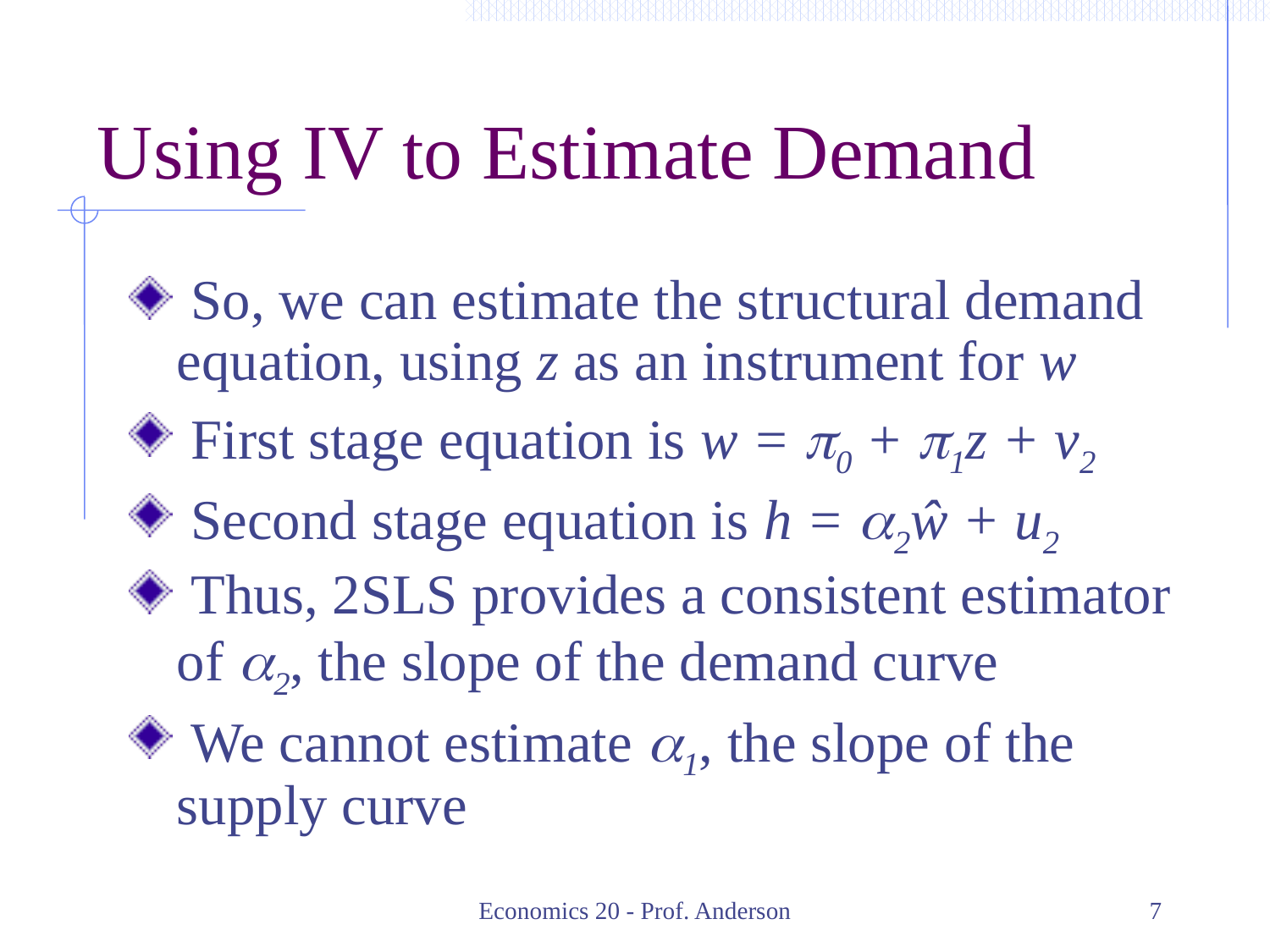

# Using IV to Estimate Demand
 So, we can estimate the structural demand equation, using z as an instrument for w
 First stage equation is w = π0 + π1z + v2
 Second stage equation is h = α2ŵ + u2
 Thus, 2SLS provides a consistent estimator of α2, the slope of the demand curve
 We cannot estimate α1, the slope of the supply curve
Economics 20 - Prof. Anderson
7